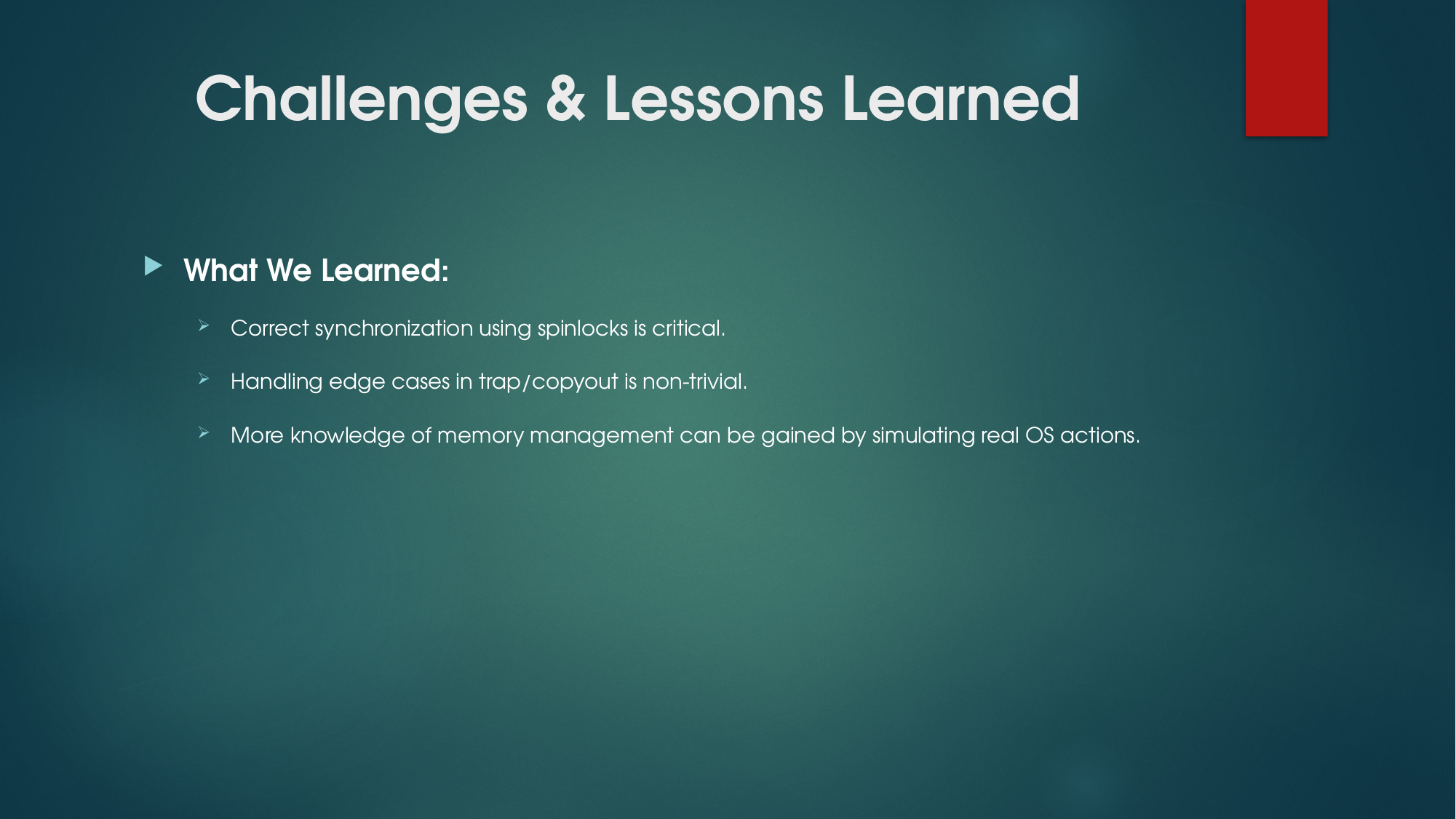

# Challenges & Lessons Learned
What We Learned:
Correct synchronization using spinlocks is critical.
Handling edge cases in trap/copyout is non-trivial.
More knowledge of memory management can be gained by simulating real OS actions.